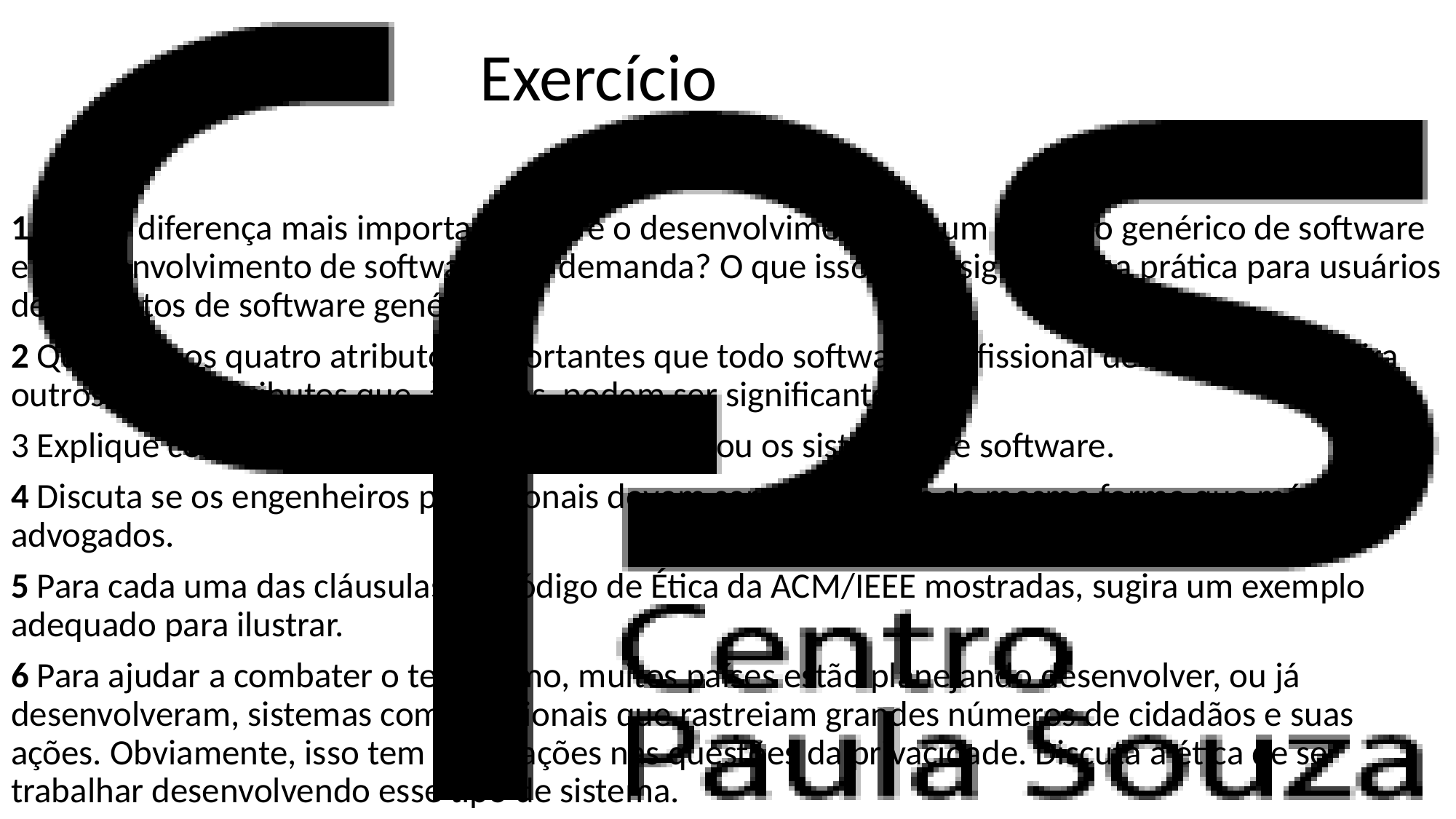

# Exercício

1 Qual a diferença mais importante entre o desenvolvimento de um produto genérico de software e o desenvolvimento de software sob demanda? O que isso pode significar na prática para usuários de produtos de software genérico?
2 Quais são os quatro atributos importantes que todo software profissional deve possuir? Sugira outros quatro atributos que, às vezes, podem ser significantes.
3 Explique como o uso universal da Internet mudou os sistemas de software.
4 Discuta se os engenheiros profissionais devem ser certificados da mesma forma que médicos e advogados.
5 Para cada uma das cláusulas no Código de Ética da ACM/IEEE mostradas, sugira um exemplo adequado para ilustrar.
6 Para ajudar a combater o terrorismo, muitos países estão planejando desenvolver, ou já desenvolveram, sistemas computacionais que rastreiam grandes números de cidadãos e suas ações. Obviamente, isso tem implicações nas questões da privacidade. Discuta a ética de se trabalhar desenvolvendo esse tipo de sistema.